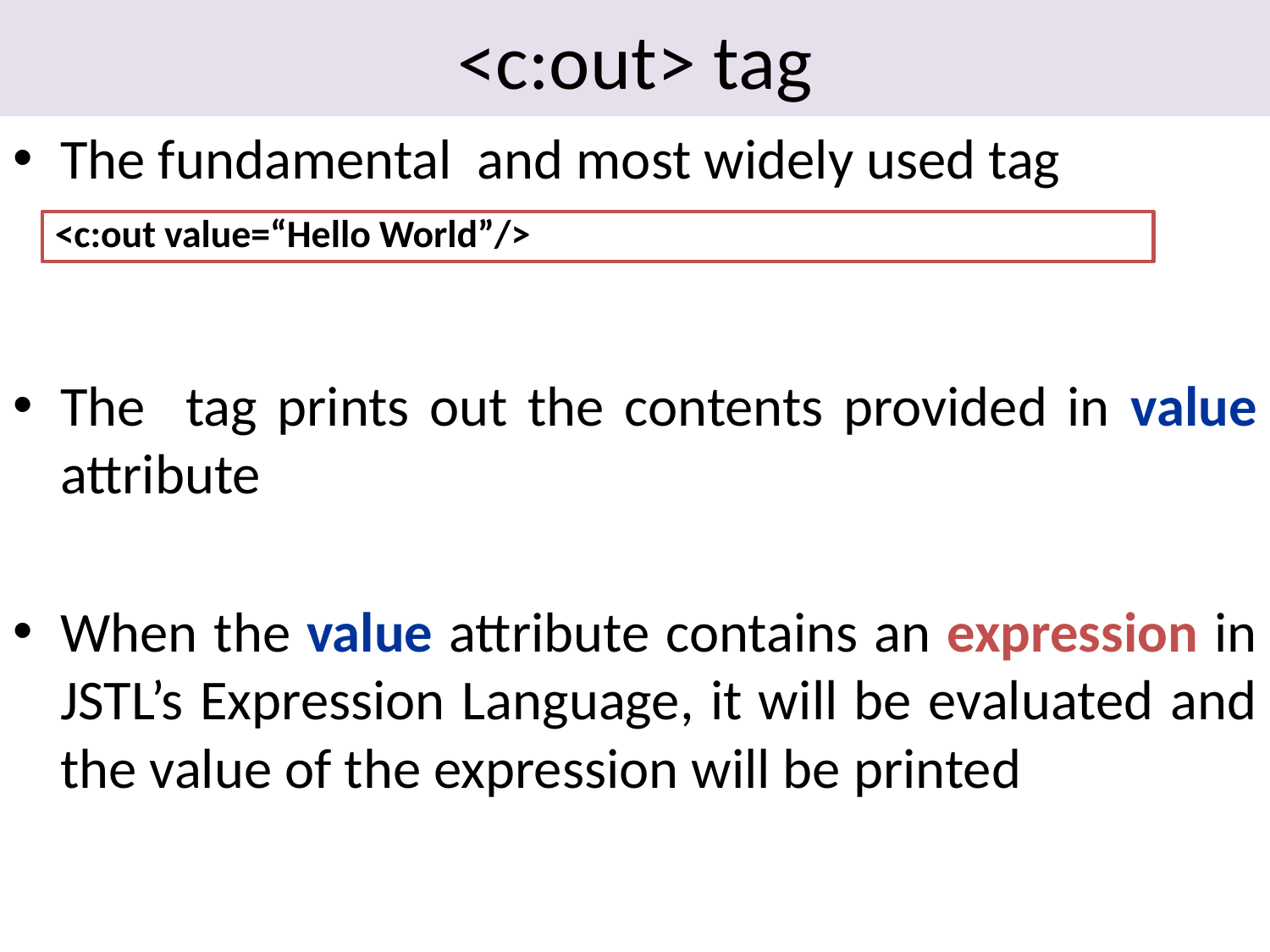

# <c:out> tag
The fundamental  and most widely used tag

The  tag prints out the contents provided in value attribute

When the value attribute contains an expression in JSTL’s Expression Language, it will be evaluated and the value of the expression will be printed

<c:out value=“Hello World”/>
13